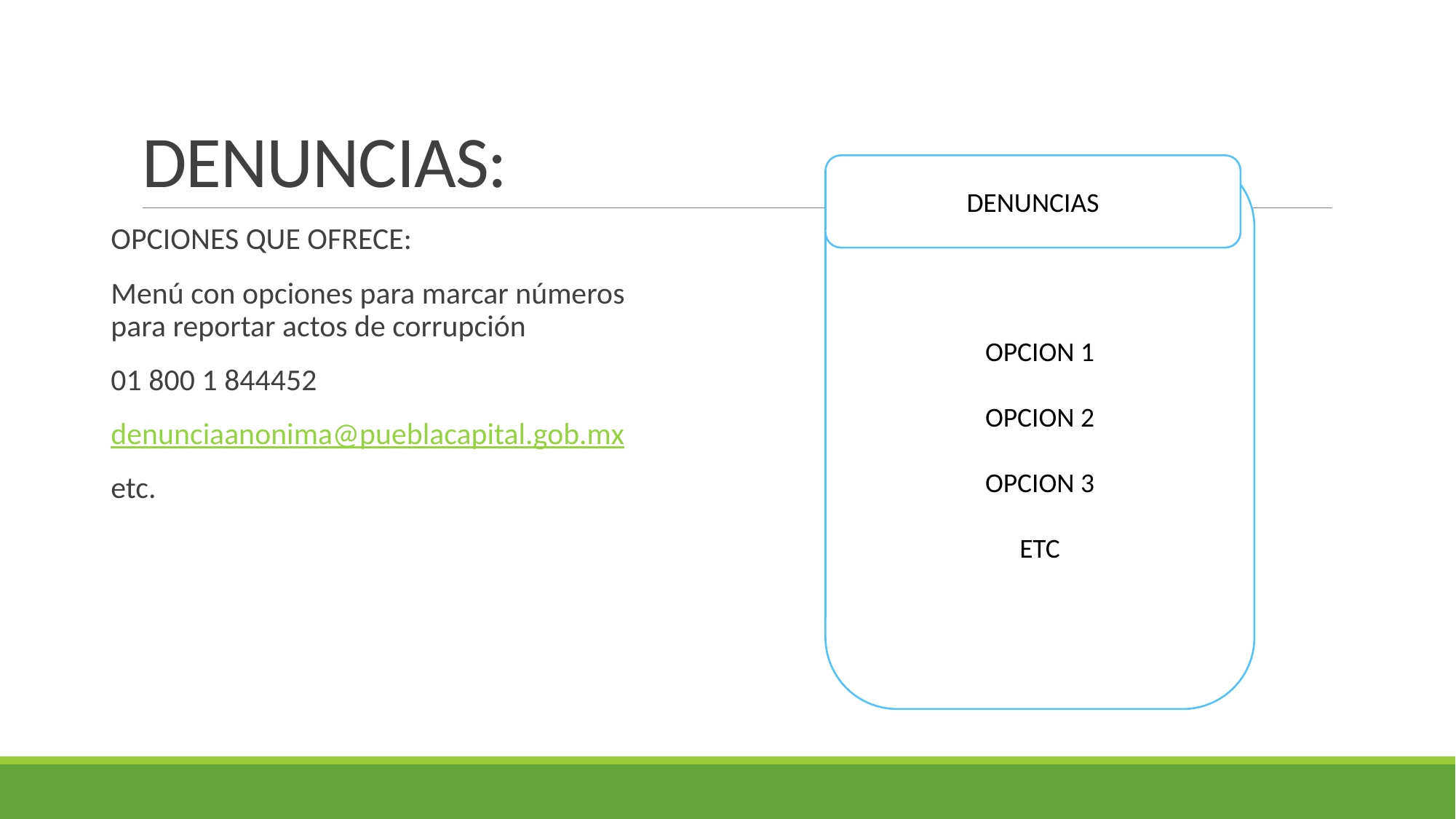

# DENUNCIAS:

OPCION 1

OPCION 2

OPCION 3

ETC

DENUNCIAS
OPCIONES QUE OFRECE:
Menú con opciones para marcar números para reportar actos de corrupción
01 800 1 844452
denunciaanonima@pueblacapital.gob.mx
etc.